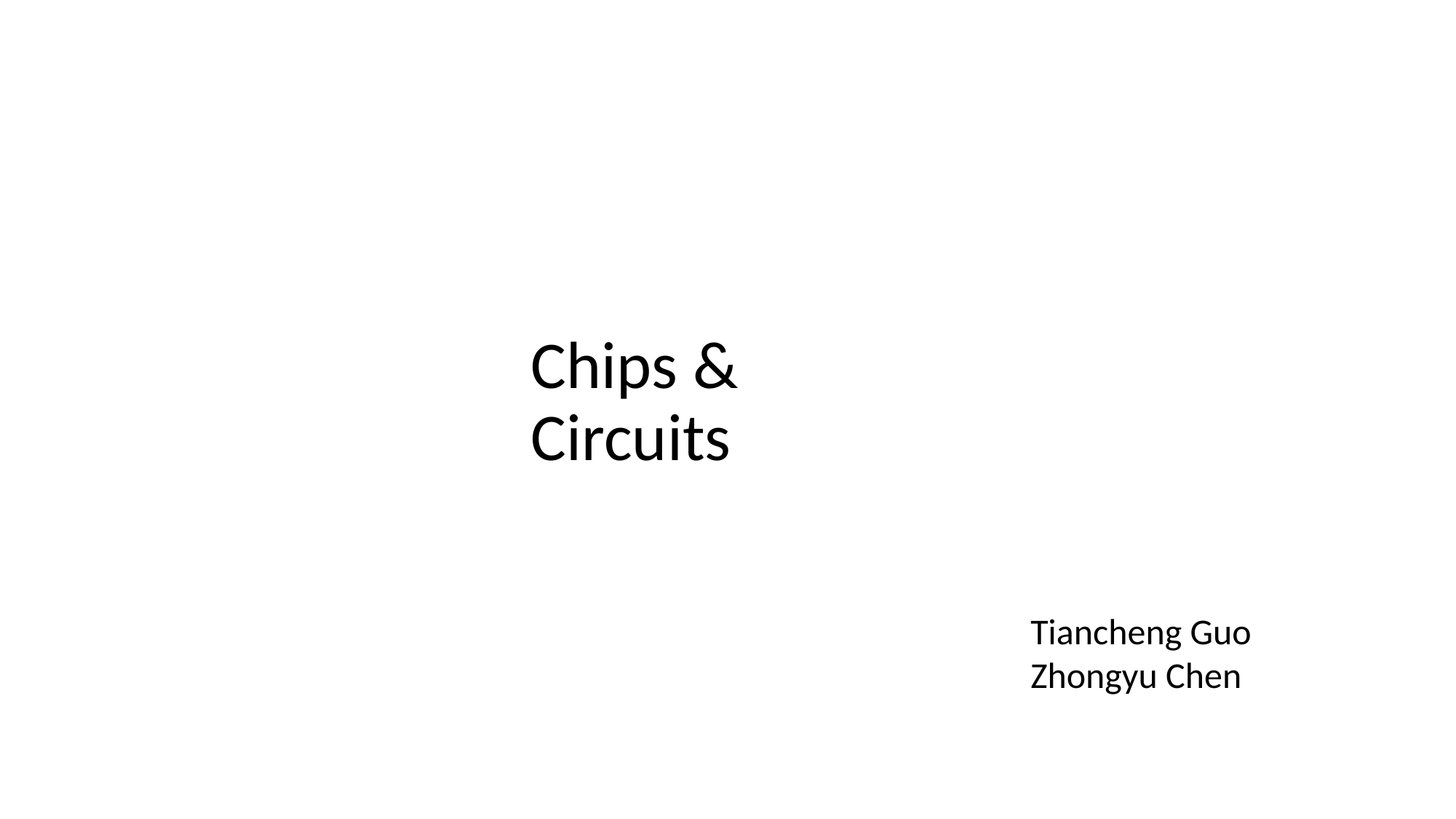

# Chips & Circuits
Tiancheng Guo
Zhongyu Chen